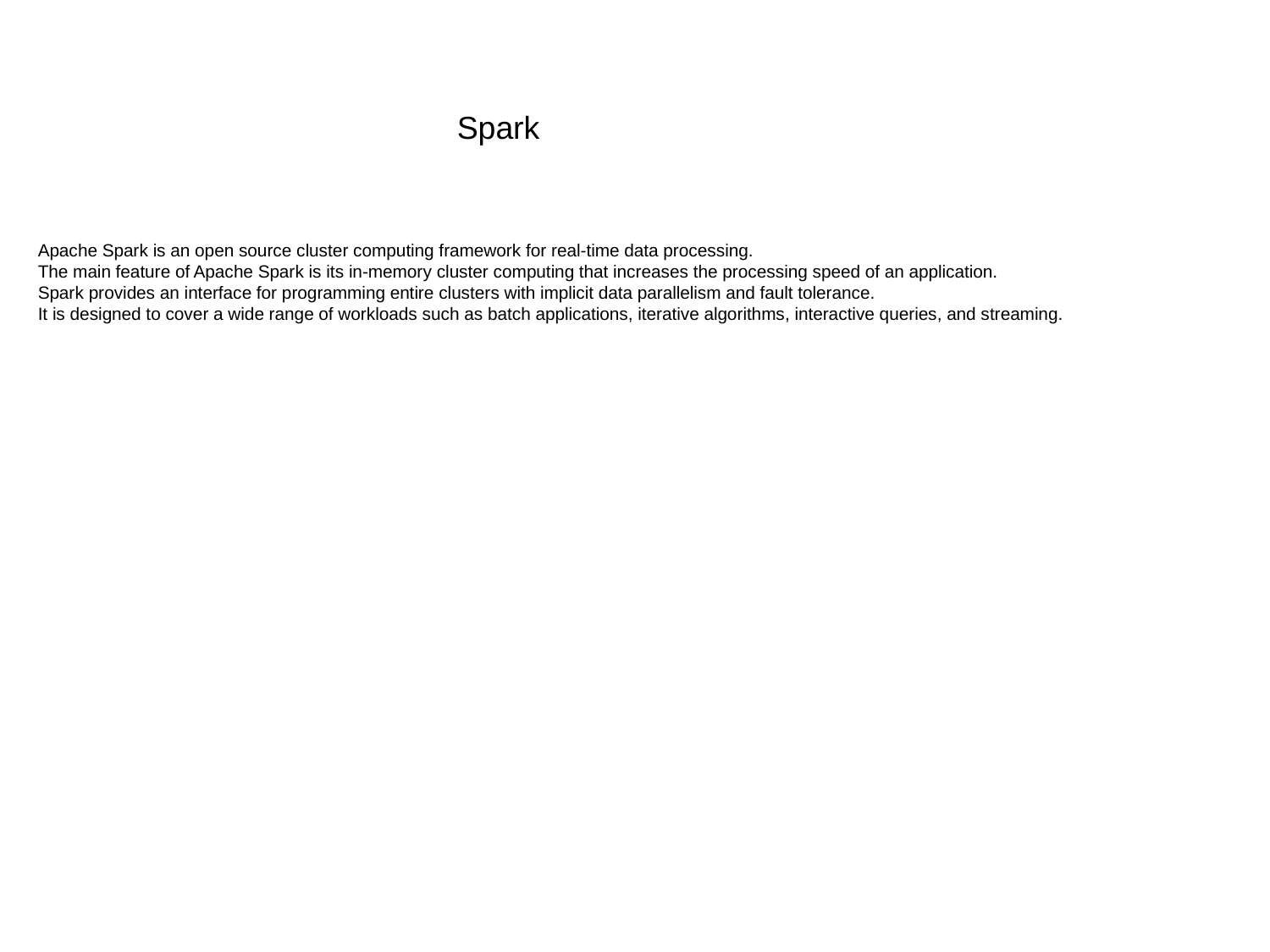

Spark
Apache Spark is an open source cluster computing framework for real-time data processing.
The main feature of Apache Spark is its in-memory cluster computing that increases the processing speed of an application.
Spark provides an interface for programming entire clusters with implicit data parallelism and fault tolerance.
It is designed to cover a wide range of workloads such as batch applications, iterative algorithms, interactive queries, and streaming.